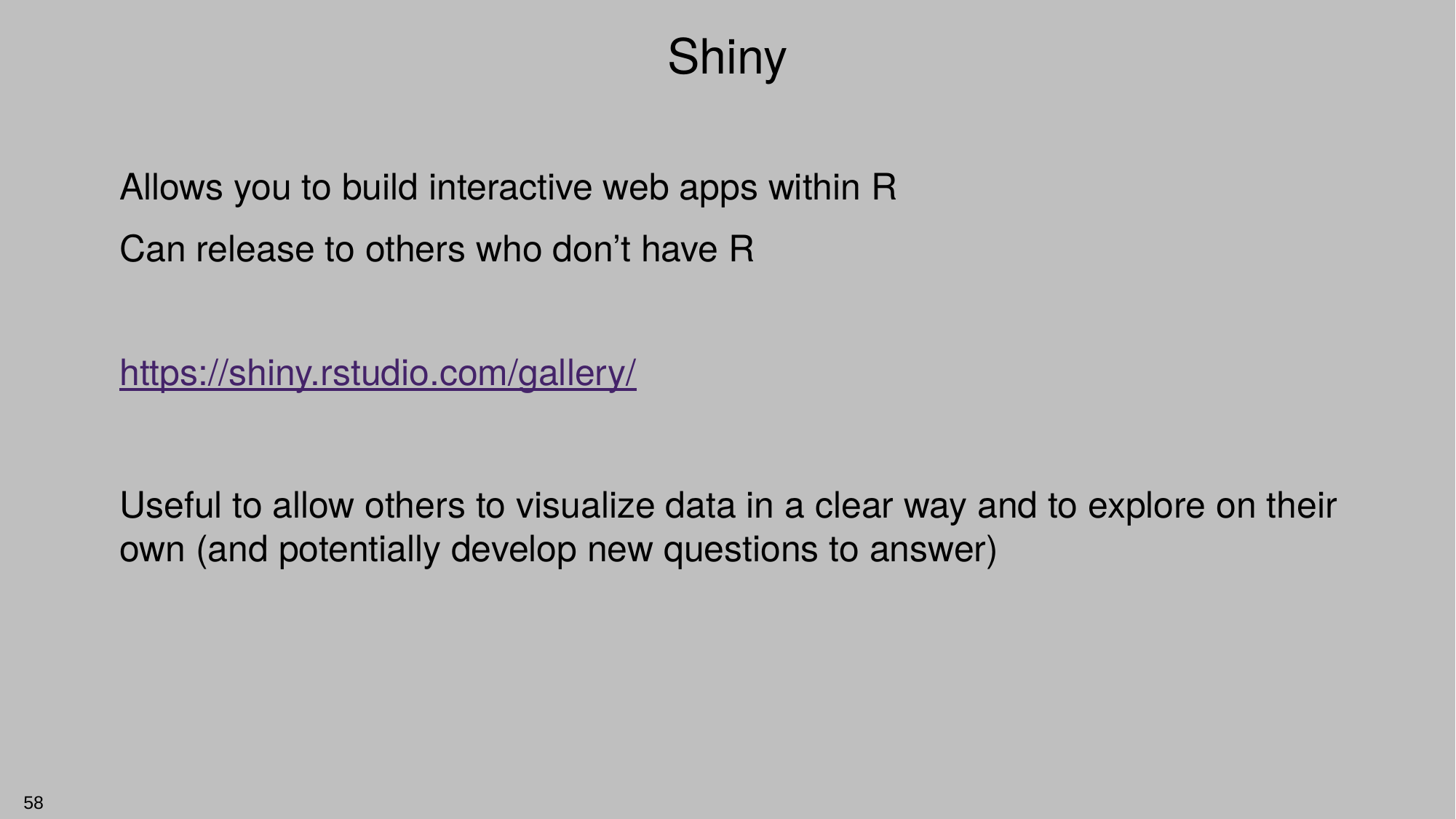

# Shiny
Allows you to build interactive web apps within R
Can release to others who don’t have R

https://shiny.rstudio.com/gallery/

Useful to allow others to visualize data in a clear way and to explore on their own (and potentially develop new questions to answer)